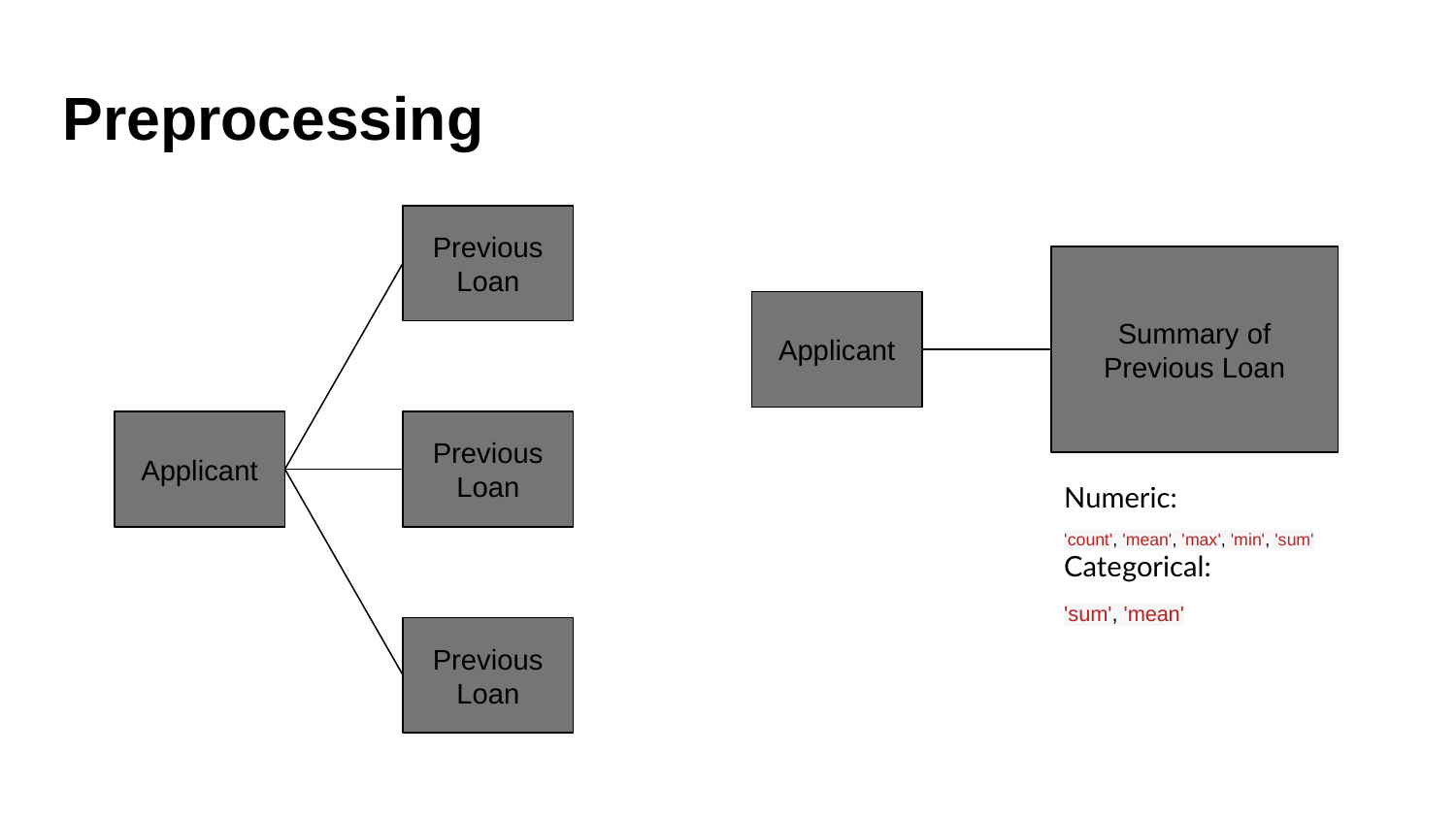

# Preprocessing
Previous Loan
Summary of Previous Loan
Applicant
Applicant
Previous Loan
Numeric:
'count', 'mean', 'max', 'min', 'sum'
Categorical:
'sum', 'mean'

Previous Loan